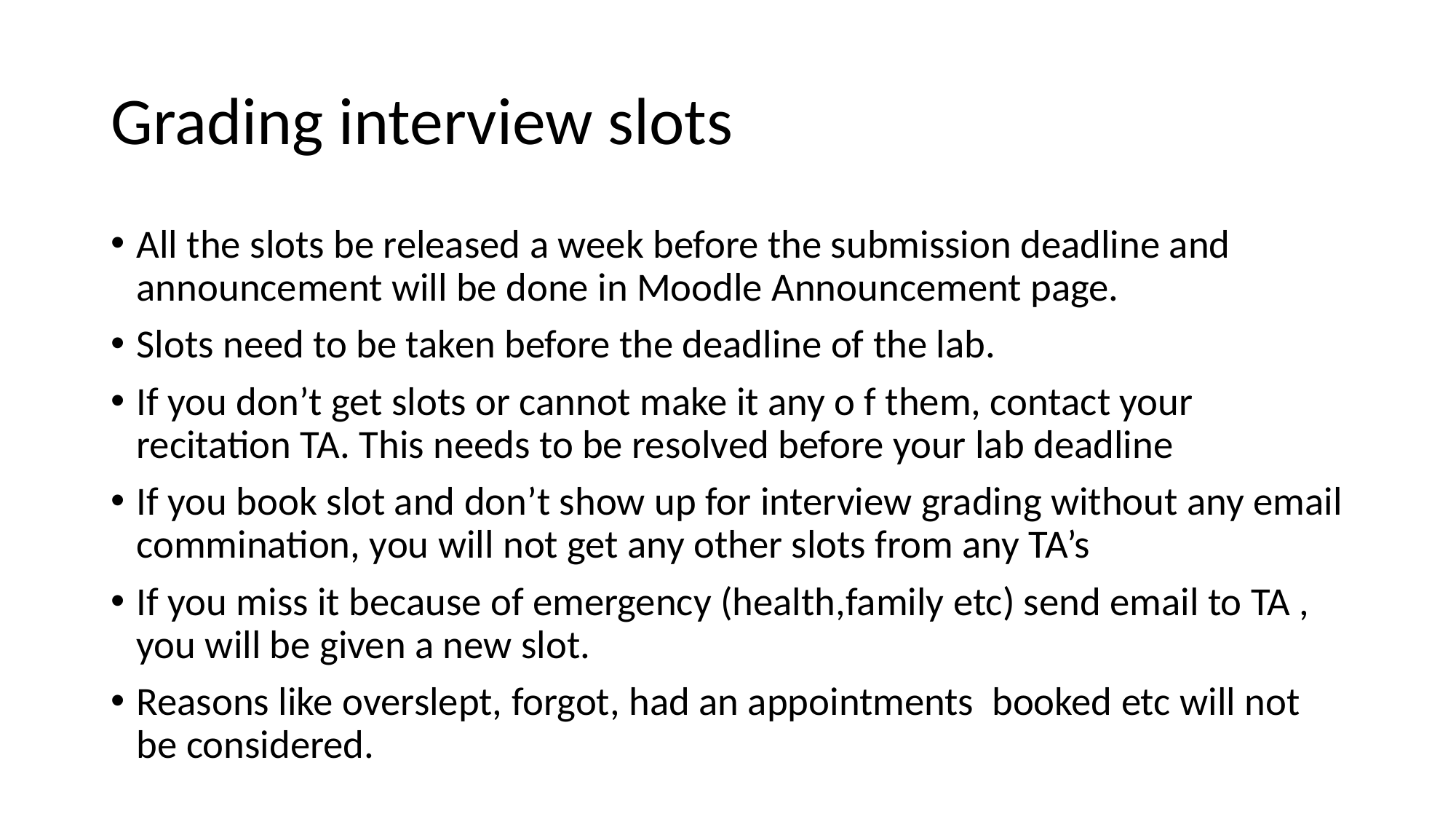

# Grading interview slots
All the slots be released a week before the submission deadline and announcement will be done in Moodle Announcement page.
Slots need to be taken before the deadline of the lab.
If you don’t get slots or cannot make it any o f them, contact your recitation TA. This needs to be resolved before your lab deadline
If you book slot and don’t show up for interview grading without any email commination, you will not get any other slots from any TA’s
If you miss it because of emergency (health,family etc) send email to TA , you will be given a new slot.
Reasons like overslept, forgot, had an appointments  booked etc will not be considered.